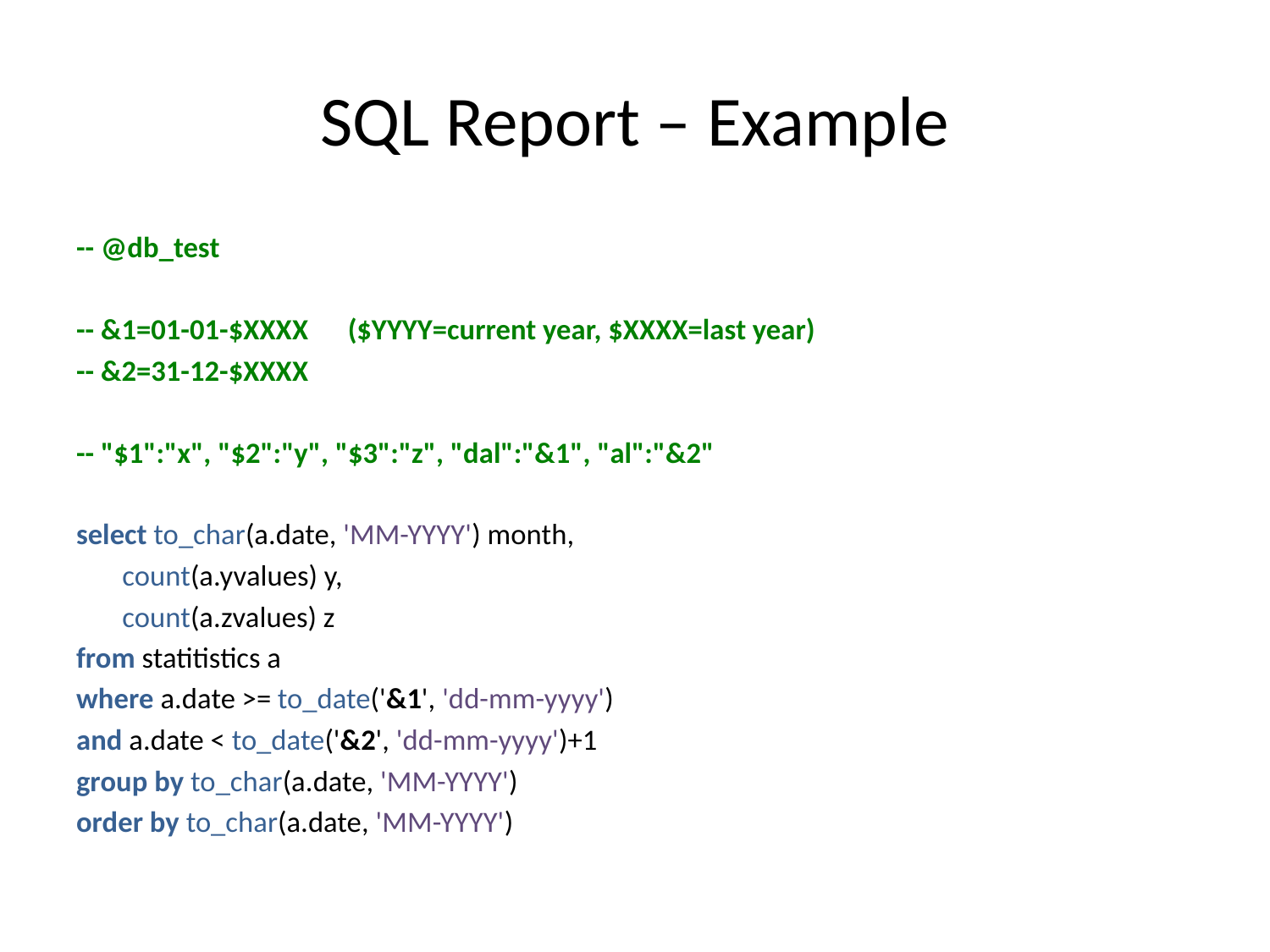

# SQL Report – Example
-- @db_test

-- &1=01-01-$XXXX      ($YYYY=current year, $XXXX=last year)
-- &2=31-12-$XXXX

-- "$1":"x", "$2":"y", "$3":"z", "dal":"&1", "al":"&2"

select to_char(a.date, 'MM-YYYY') month,
       count(a.yvalues) y,
       count(a.zvalues) z
from statitistics a
where a.date >= to_date('&1', 'dd-mm-yyyy')
and a.date < to_date('&2', 'dd-mm-yyyy')+1
group by to_char(a.date, 'MM-YYYY')
order by to_char(a.date, 'MM-YYYY')